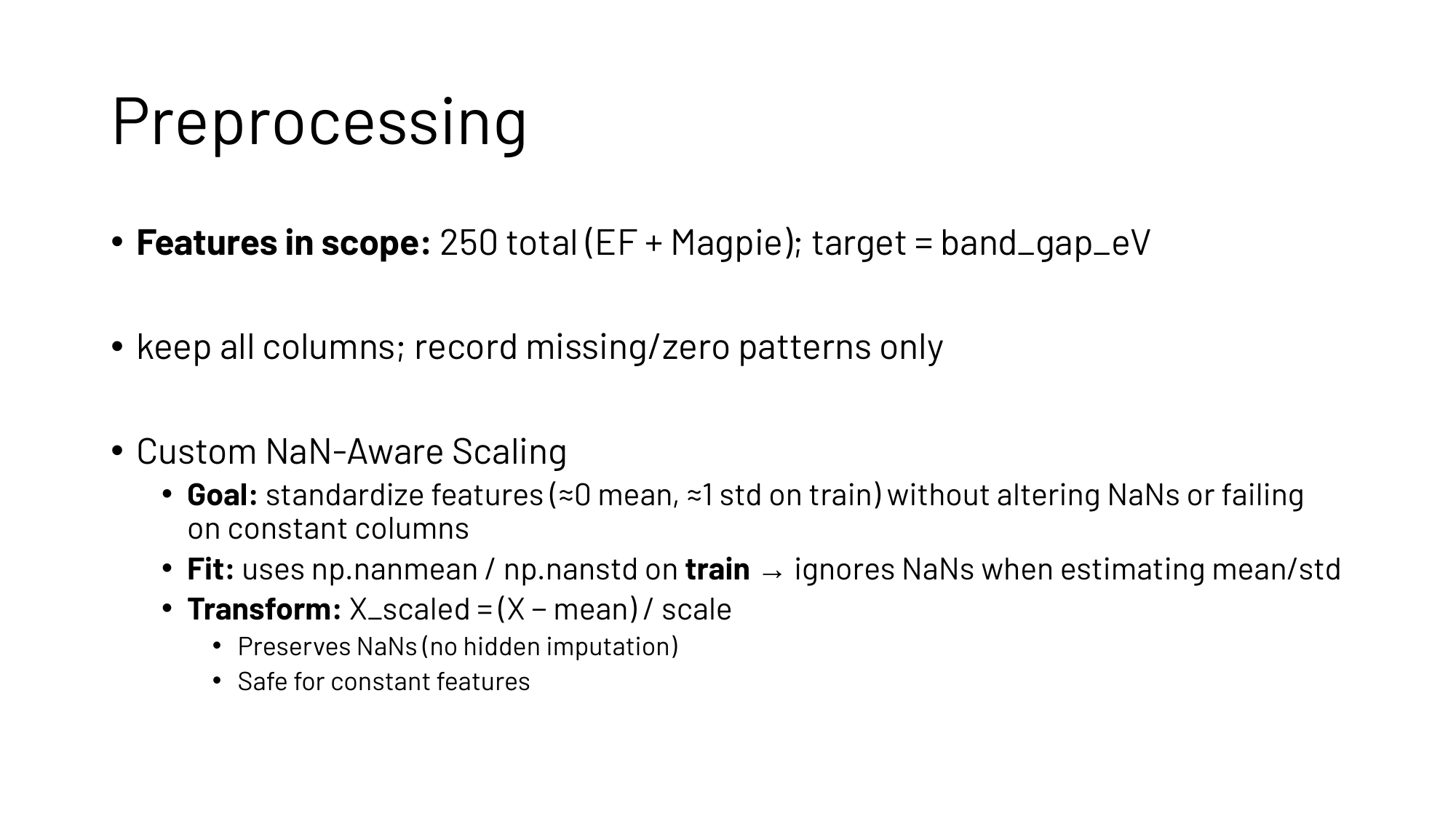

# Preprocessing
Features in scope: 250 total (EF + Magpie); target = band_gap_eV

keep all columns; record missing/zero patterns only

Custom NaN-Aware Scaling
Goal: standardize features (≈0 mean, ≈1 std on train) without altering NaNs or failing on constant columns
Fit: uses np.nanmean / np.nanstd on train → ignores NaNs when estimating mean/std
Transform: X_scaled = (X − mean) / scale
Preserves NaNs (no hidden imputation)
Safe for constant features